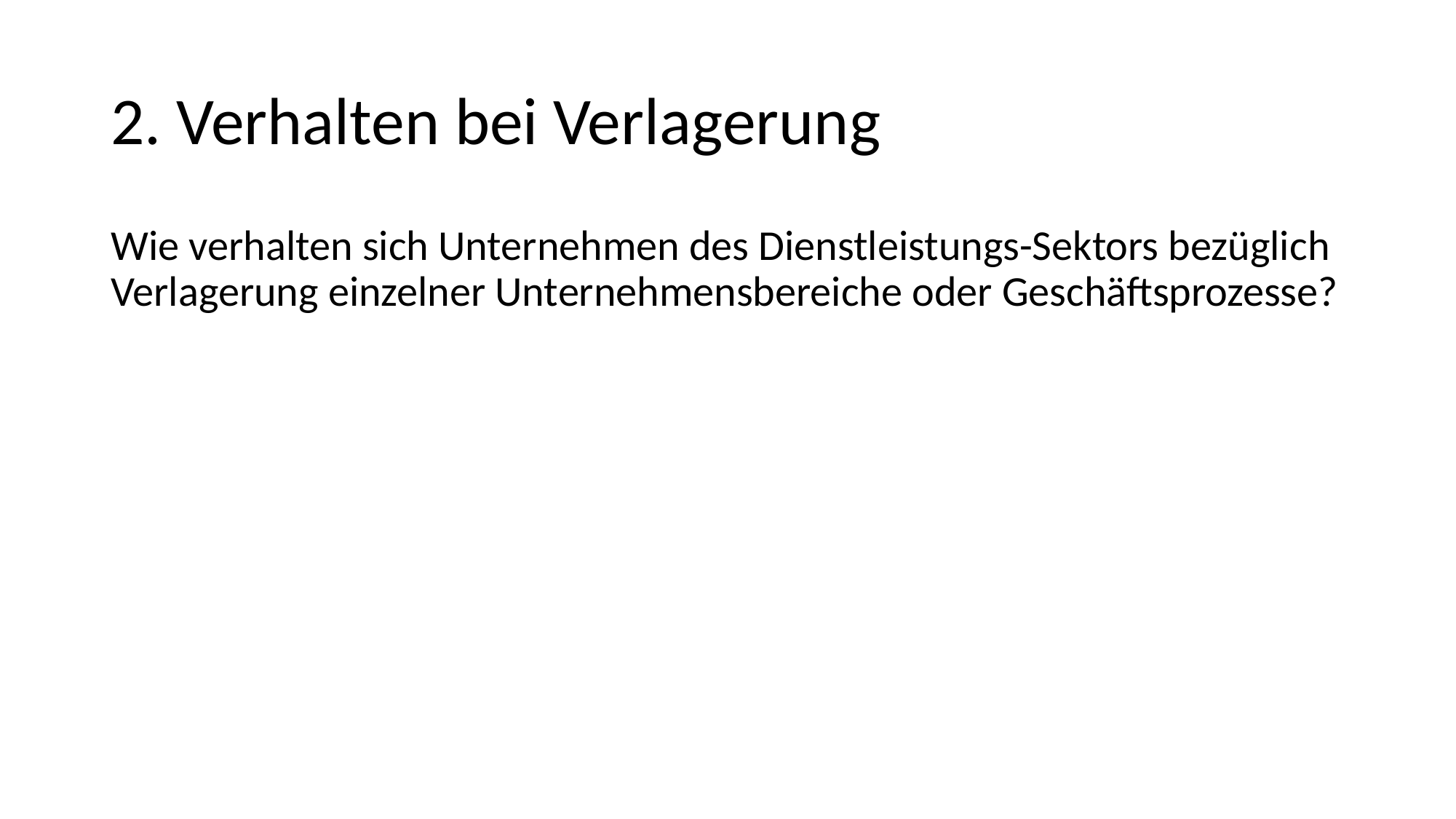

# 2. Verhalten bei Verlagerung
Wie verhalten sich Unternehmen des Dienstleistungs-Sektors bezüglich Verlagerung einzelner Unternehmensbereiche oder Geschäftsprozesse?